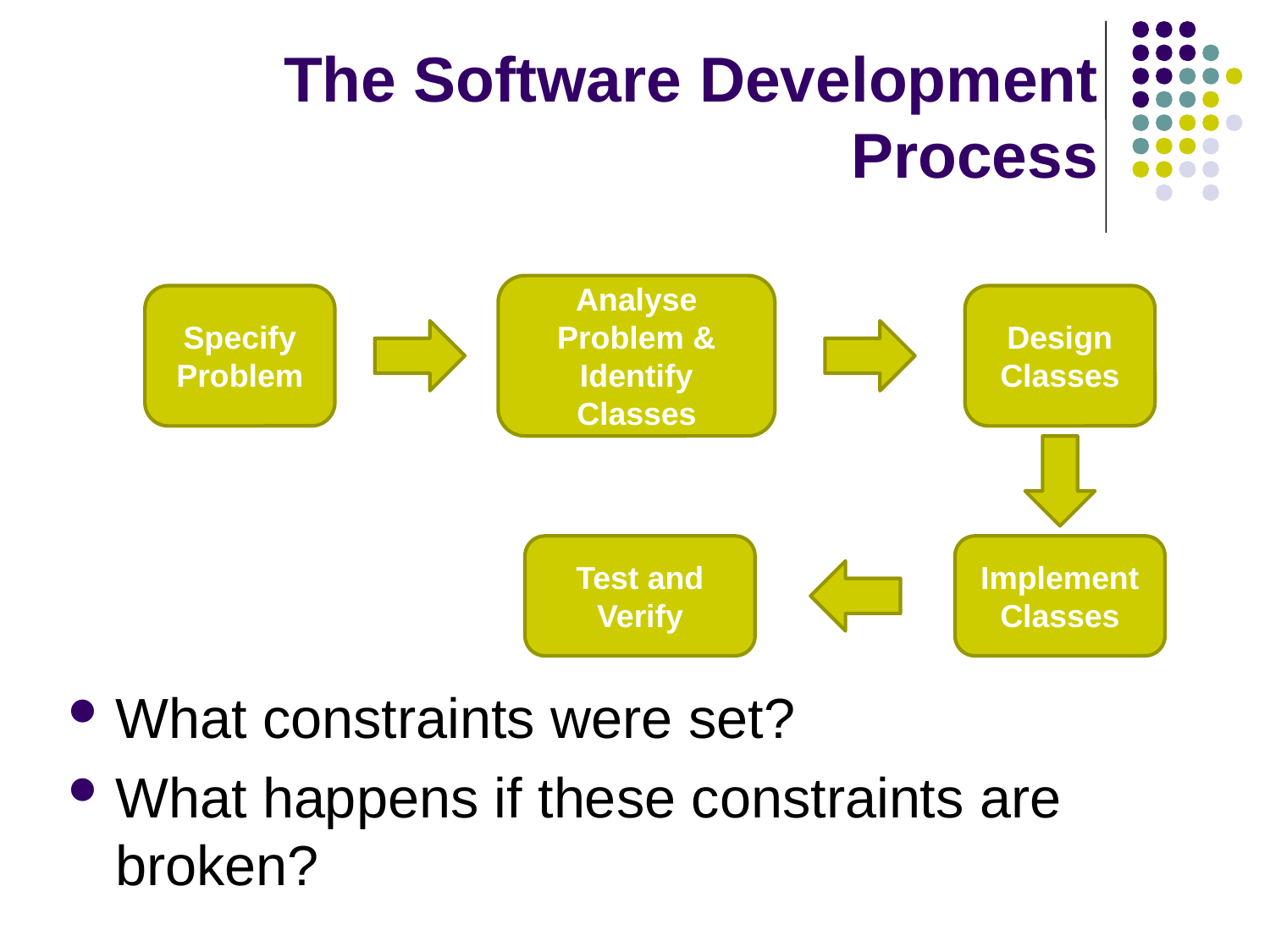

# The Software Development Process
Analyse Problem & Identify Classes
Specify Problem
Design Classes

Test and Verify
Implement Classes

What constraints were set?
What happens if these constraints are broken?